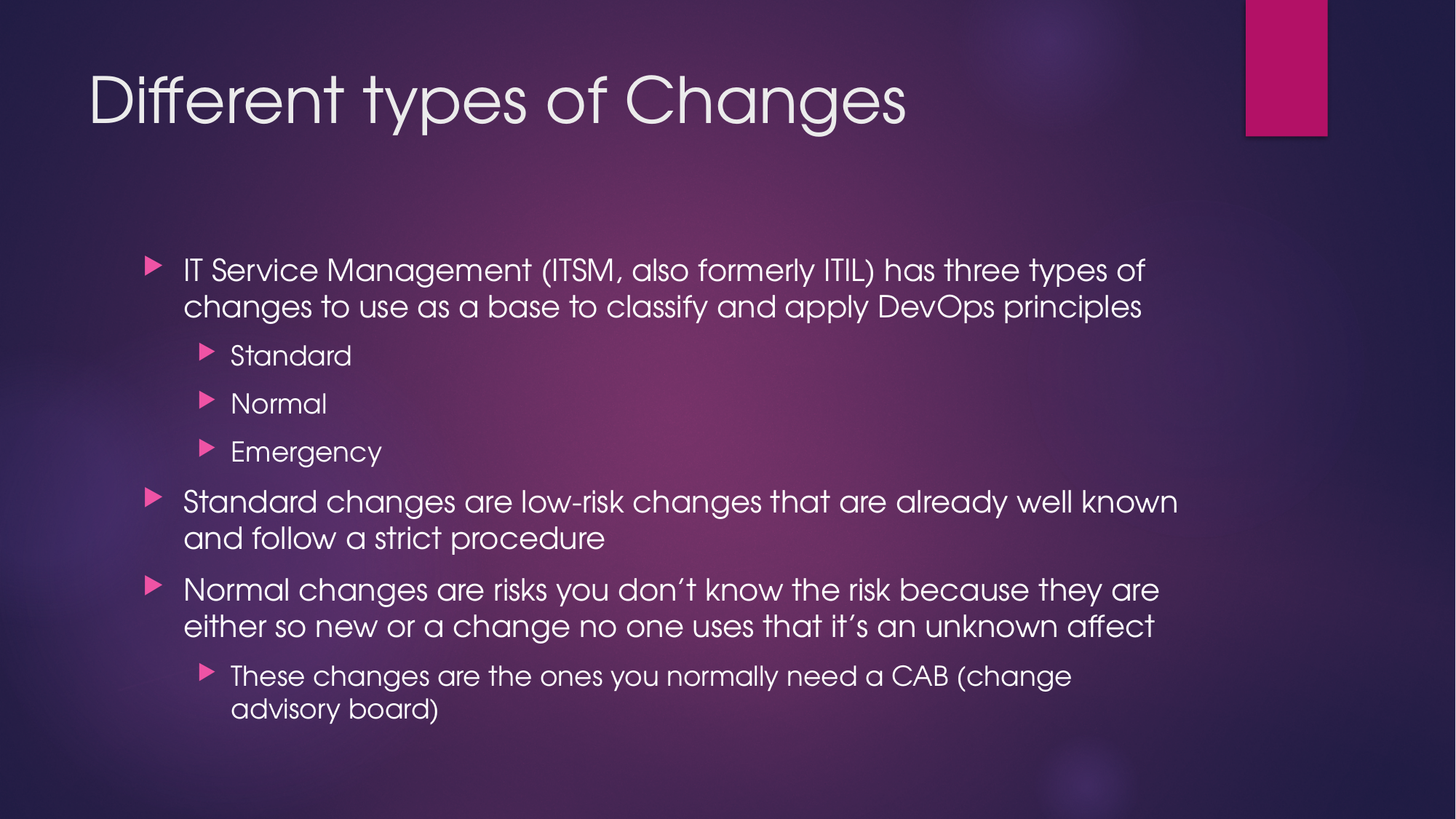

# Different types of Changes
IT Service Management (ITSM, also formerly ITIL) has three types of changes to use as a base to classify and apply DevOps principles
Standard
Normal
Emergency
Standard changes are low-risk changes that are already well known and follow a strict procedure
Normal changes are risks you don’t know the risk because they are either so new or a change no one uses that it’s an unknown affect
These changes are the ones you normally need a CAB (change advisory board)